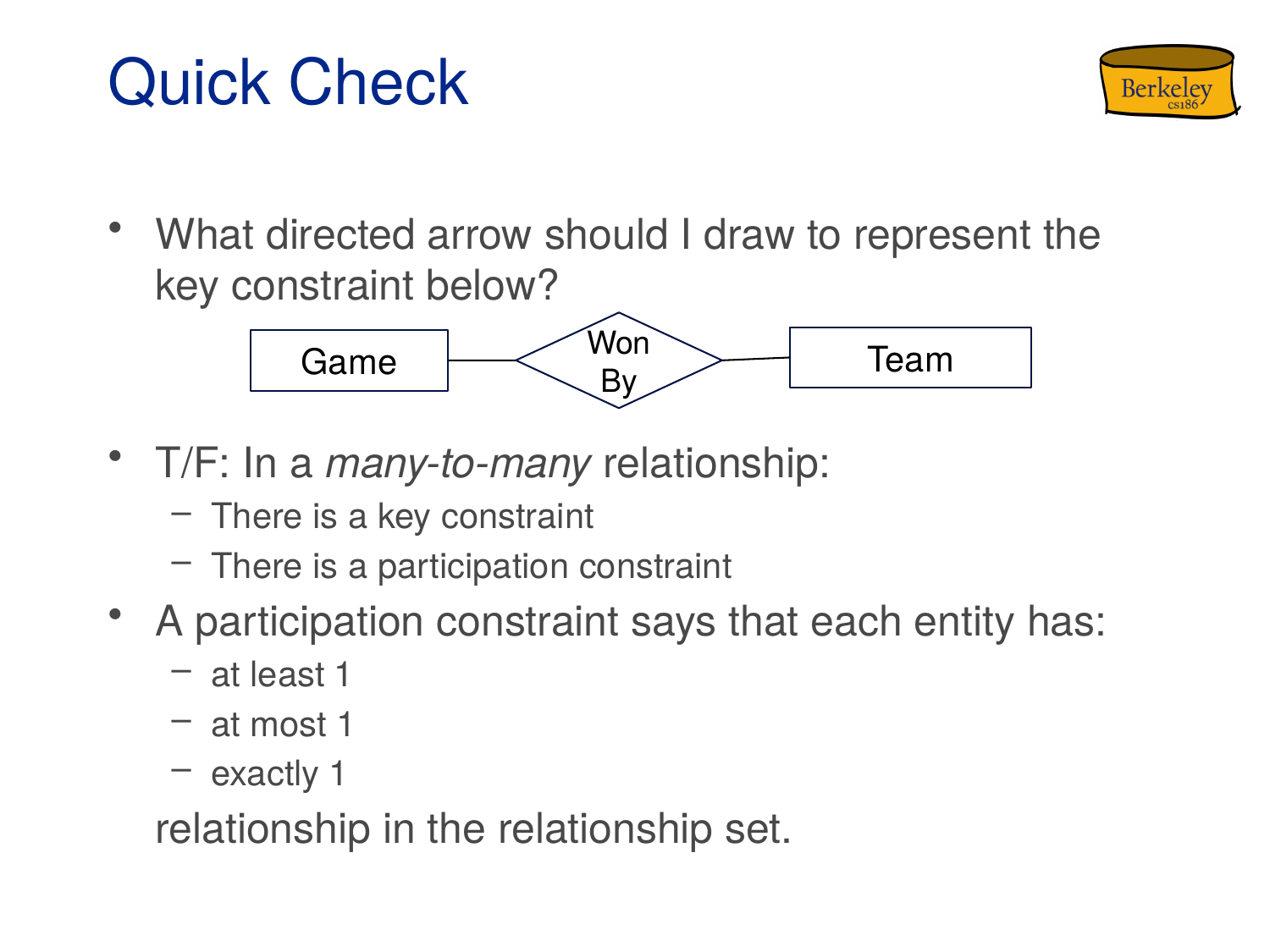

# Quick Check
What directed arrow should I draw to represent the key constraint below?

T/F: In a many-to-many relationship:
There is a key constraint
There is a participation constraint
A participation constraint says that each entity has:
at least 1
at most 1
exactly 1
    relationship in the relationship set.
Won By
Team
Game